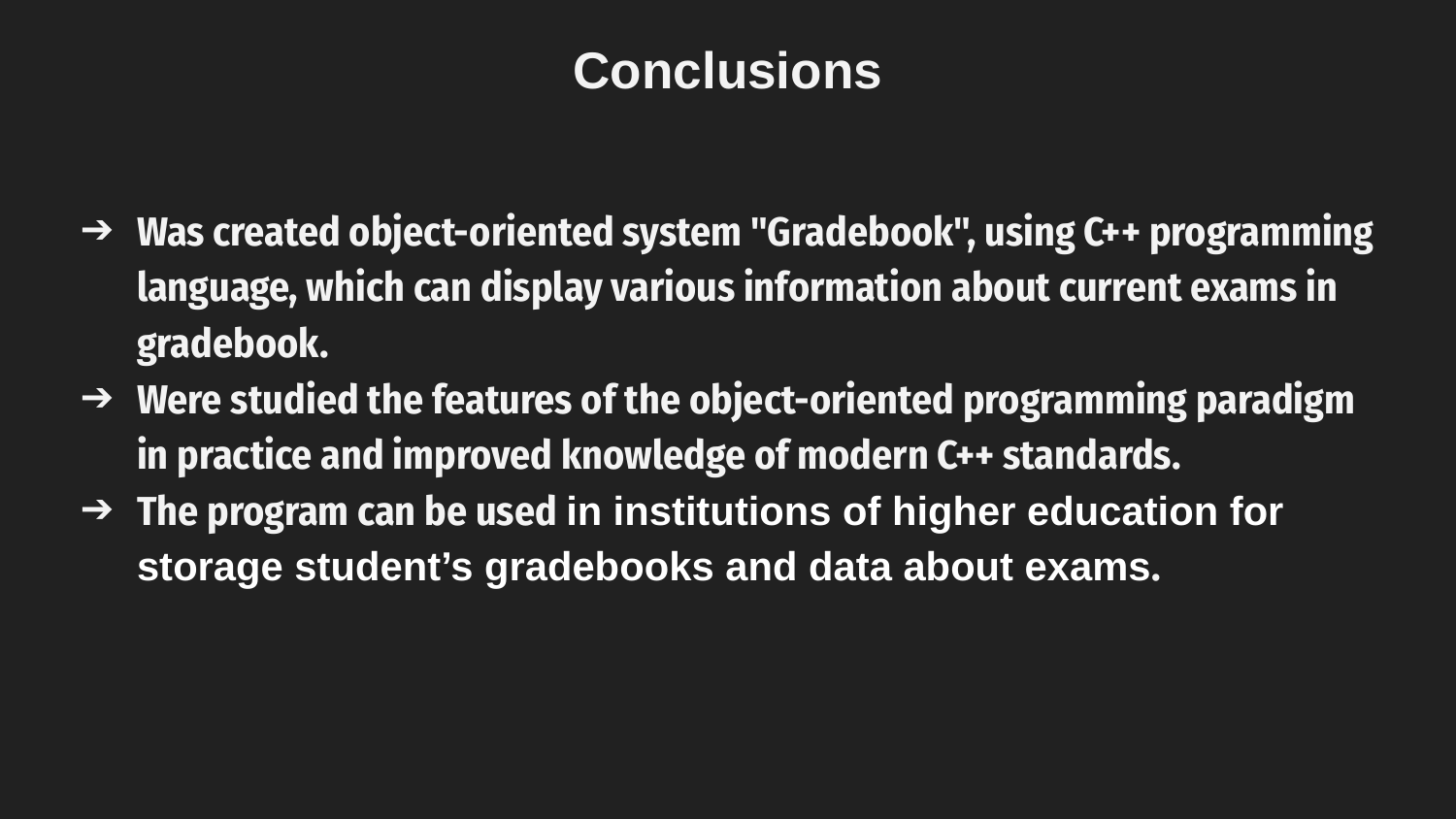

# Conclusions

Was created object-oriented system "Gradebook", using C++ programming language, which can display various information about current exams in gradebook.
Were studied the features of the object-oriented programming paradigm in practice and improved knowledge of modern C++ standards.
The program can be used in institutions of higher education for storage student’s gradebooks and data about exams.